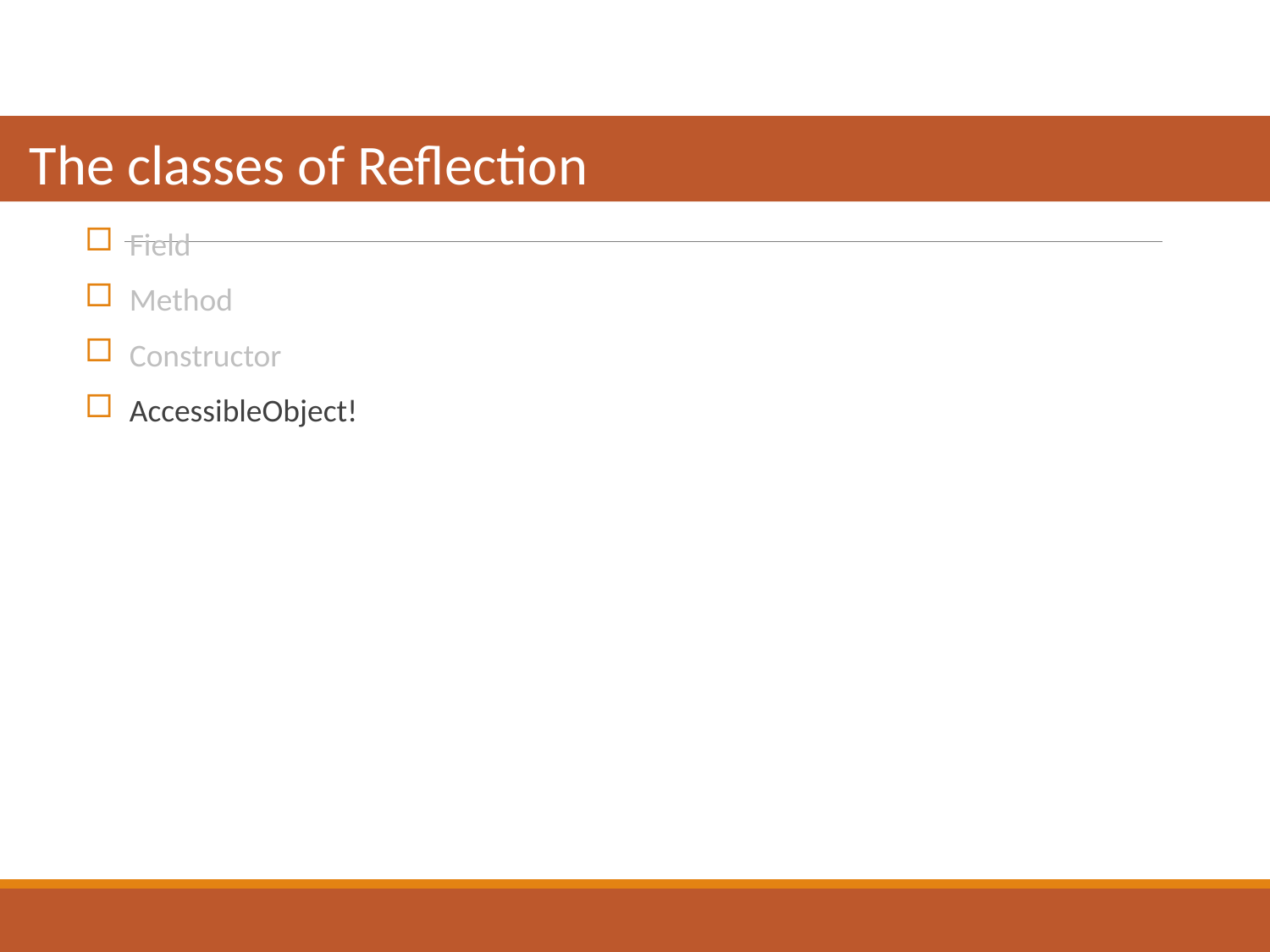

The classes of Reflection
Field
Method
Constructor
AccessibleObject!